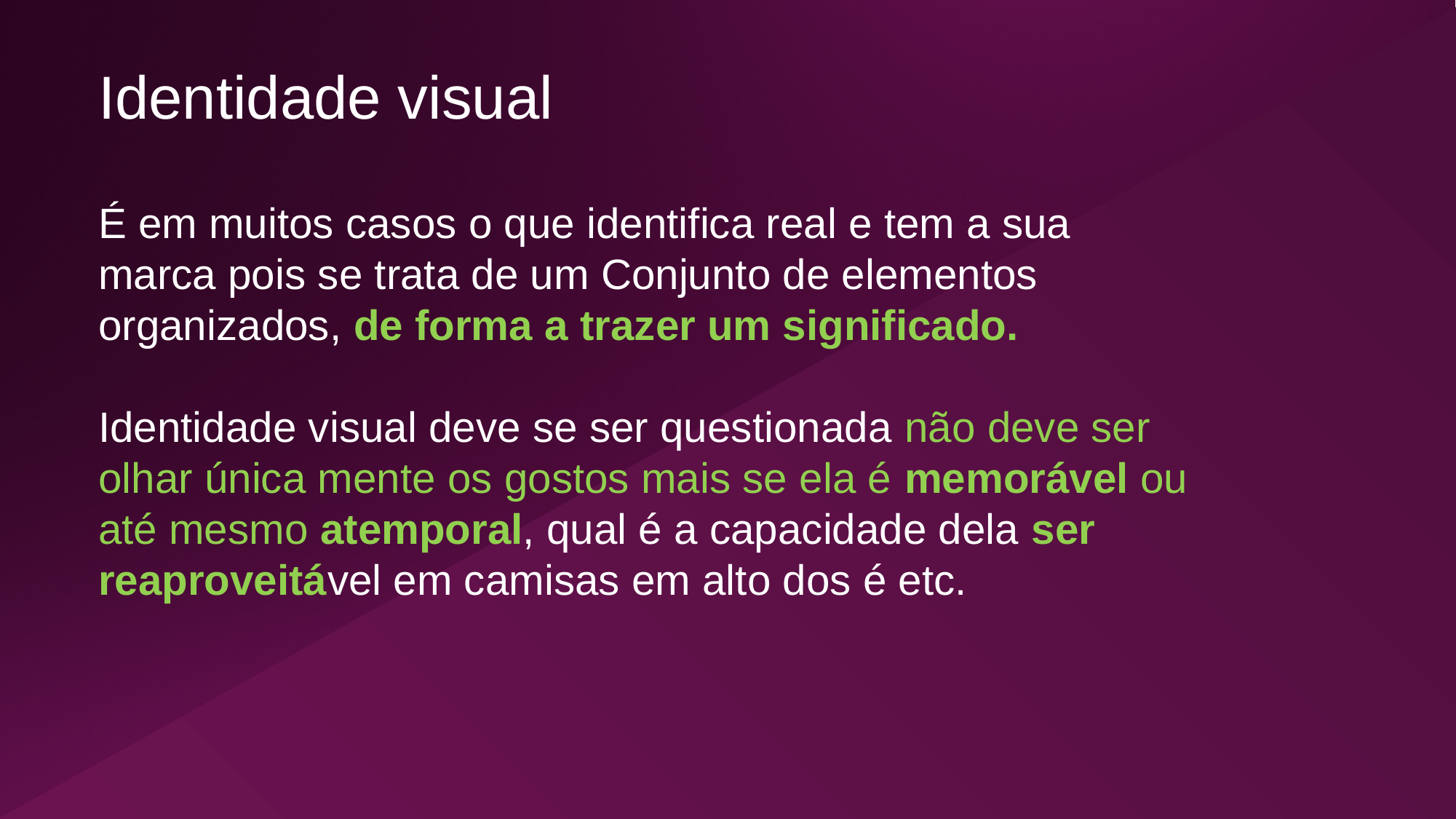

Identidade visual
É em muitos casos o que identifica real e tem a sua marca pois se trata de um Conjunto de elementos organizados, de forma a trazer um significado.

Identidade visual deve se ser questionada não deve ser olhar única mente os gostos mais se ela é memorável ou até mesmo atemporal, qual é a capacidade dela ser reaproveitável em camisas em alto dos é etc.